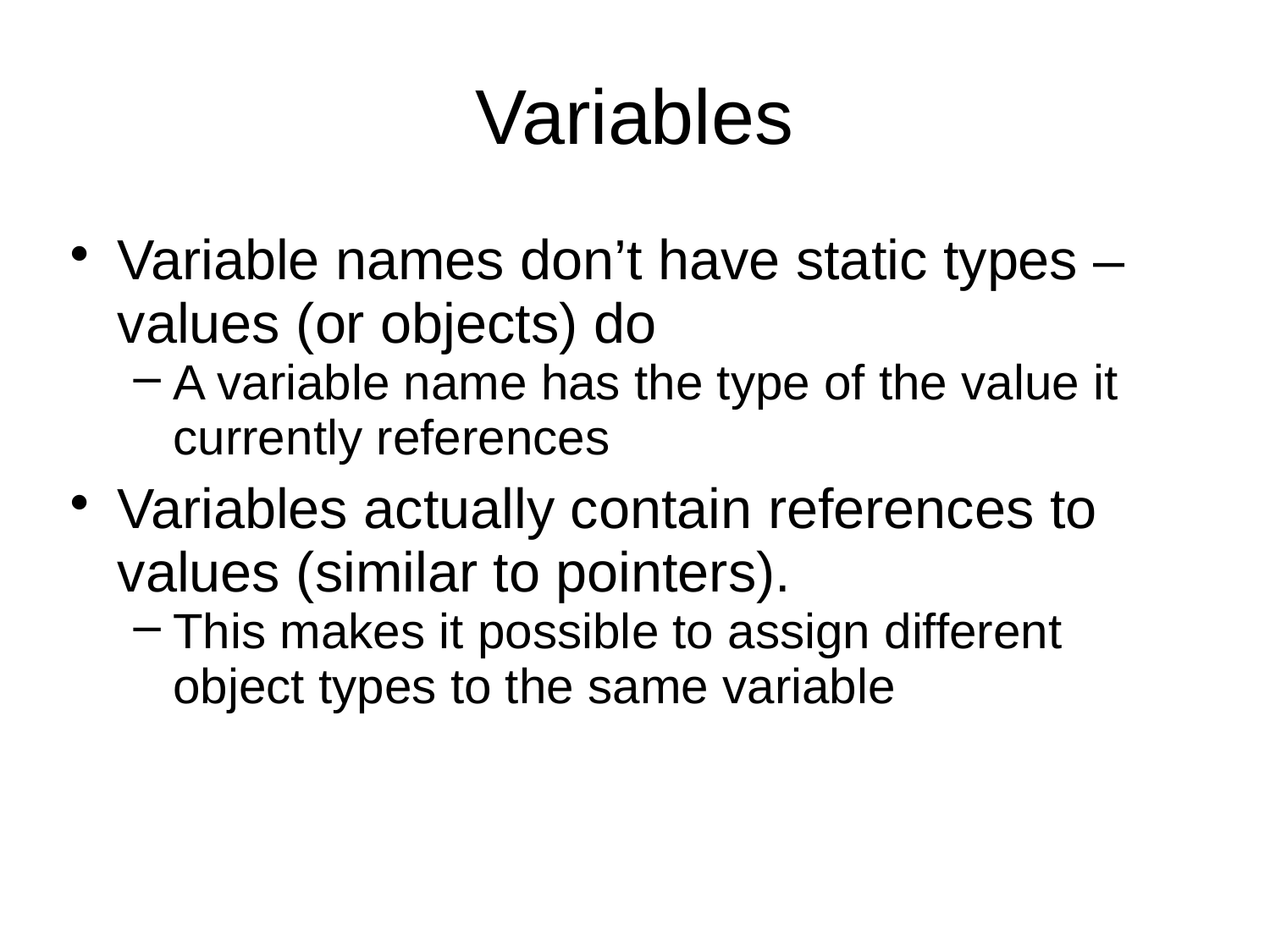

Variables
Variable names don’t have static types – values (or objects) do
A variable name has the type of the value it currently references
Variables actually contain references to values (similar to pointers).
This makes it possible to assign different object types to the same variable
11